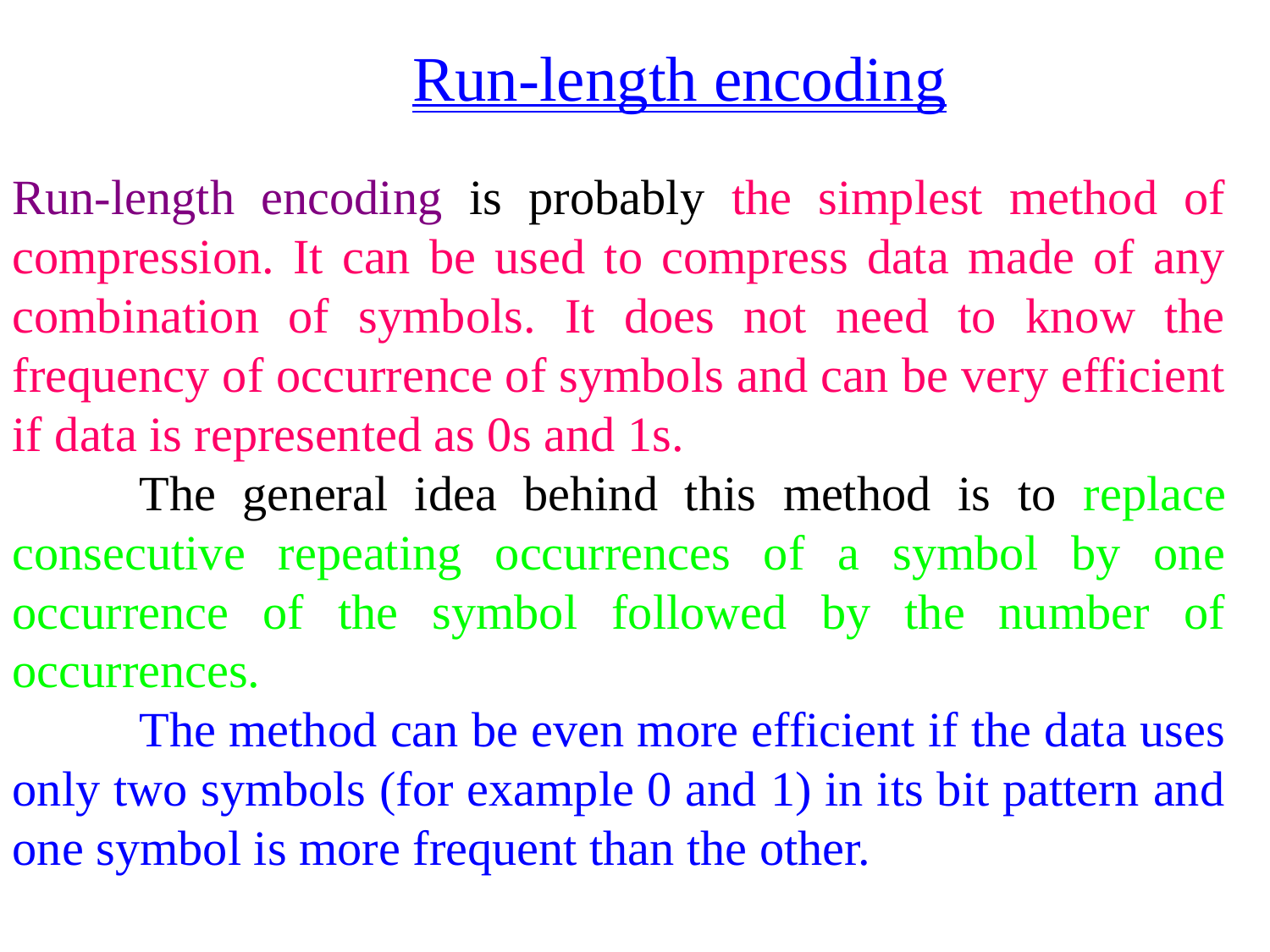

Run-length encoding
Run-length encoding is probably the simplest method of compression. It can be used to compress data made of any combination of symbols. It does not need to know the frequency of occurrence of symbols and can be very efficient if data is represented as 0s and 1s.
	The general idea behind this method is to replace consecutive repeating occurrences of a symbol by one occurrence of the symbol followed by the number of occurrences.
	The method can be even more efficient if the data uses only two symbols (for example 0 and 1) in its bit pattern and one symbol is more frequent than the other.